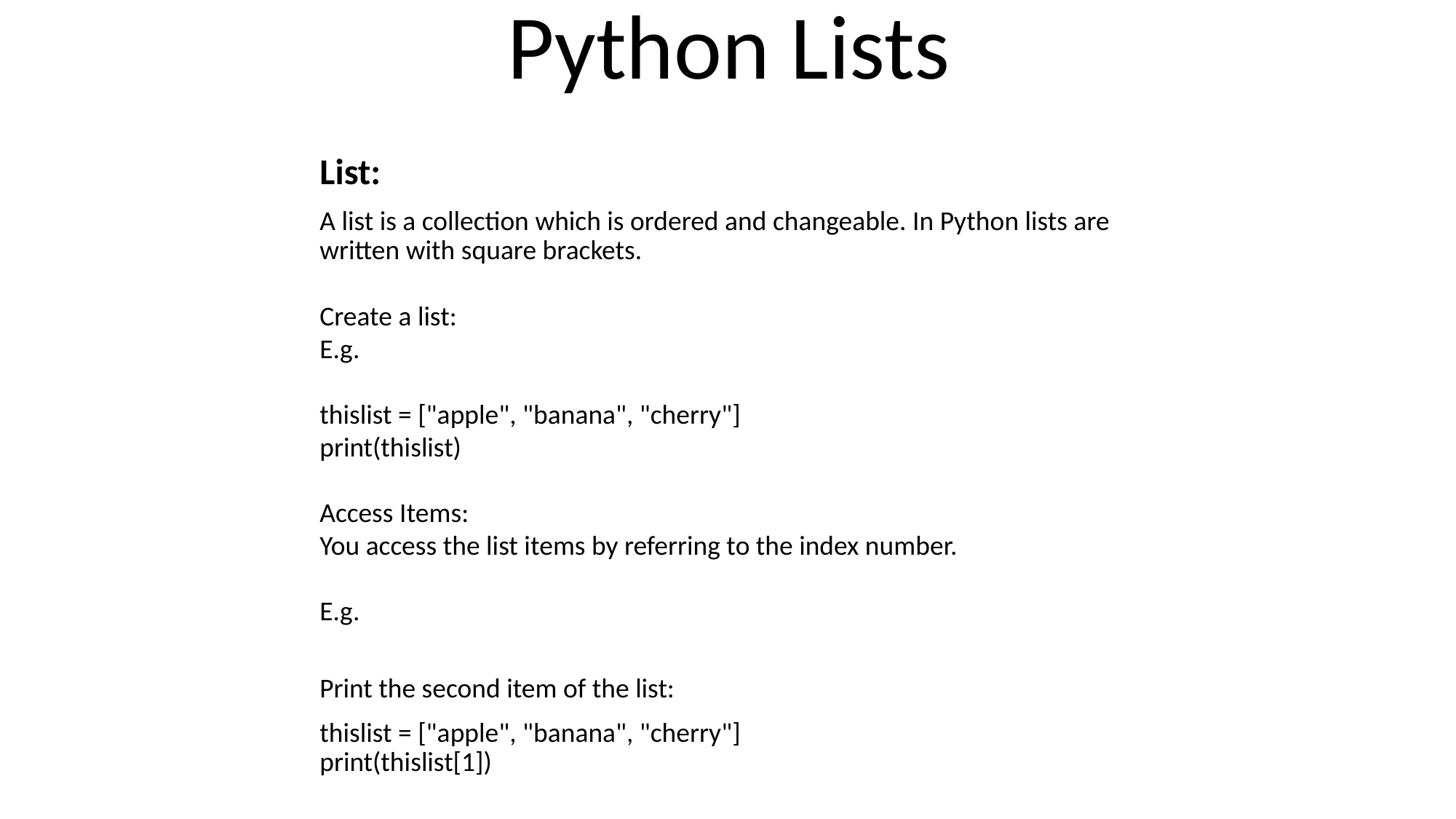

# Python Lists
List:
A list is a collection which is ordered and changeable. In Python lists are written with square brackets.

Create a list:
E.g.

thislist = ["apple", "banana", "cherry"]
print(thislist)

Access Items:
You access the list items by referring to the index number.

E.g.

Print the second item of the list:
thislist = ["apple", "banana", "cherry"]
print(thislist[1])